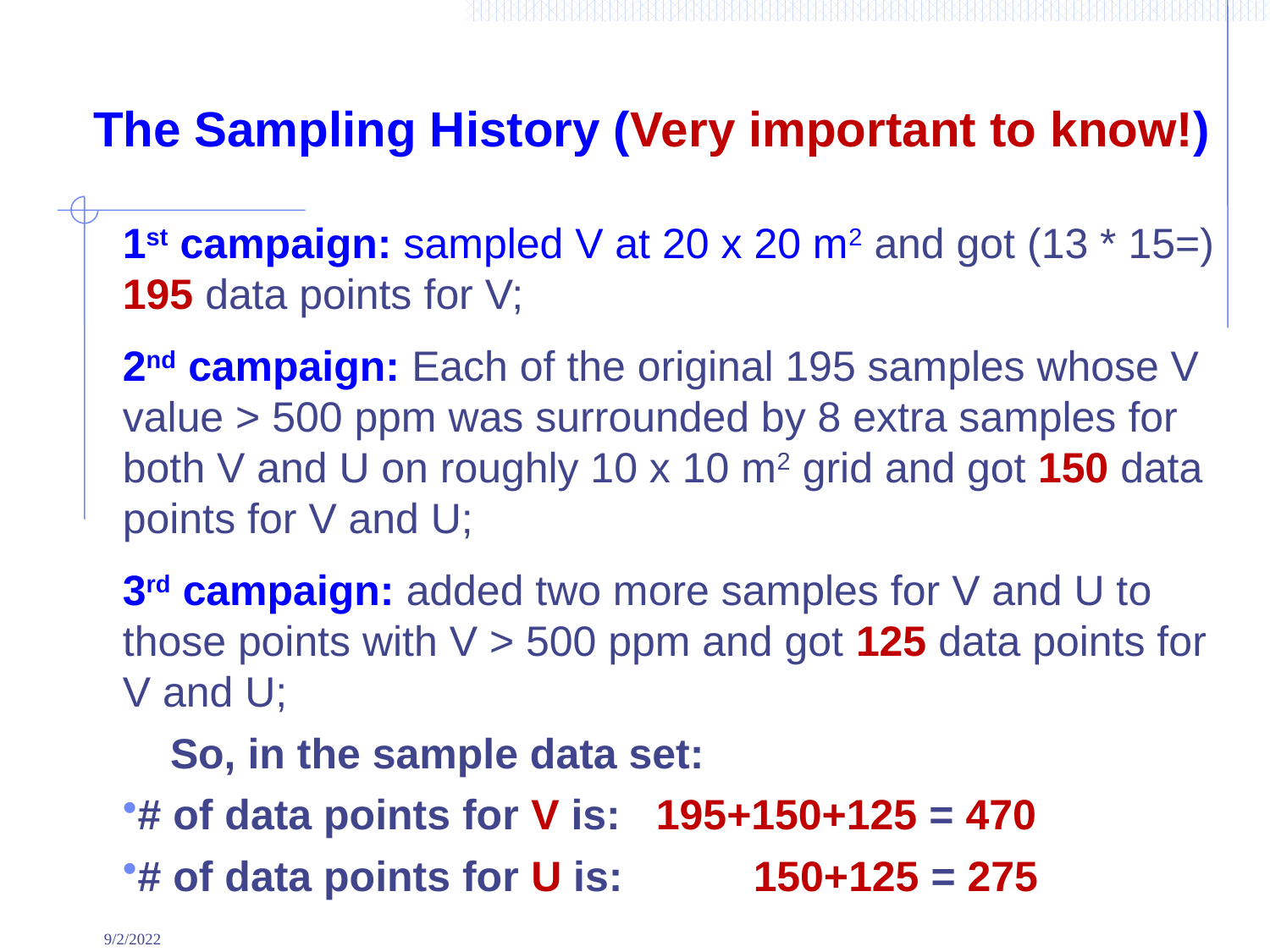

# The Sampling History (Very important to know!)
1st campaign: sampled V at 20 x 20 m2 and got (13 * 15=) 195 data points for V;
2nd campaign: Each of the original 195 samples whose V value > 500 ppm was surrounded by 8 extra samples for both V and U on roughly 10 x 10 m2 grid and got 150 data points for V and U;
3rd campaign: added two more samples for V and U to those points with V > 500 ppm and got 125 data points for V and U;
    So, in the sample data set:
# of data points for V is:   195+150+125 = 470
# of data points for U is:           150+125 = 275
9/2/2022